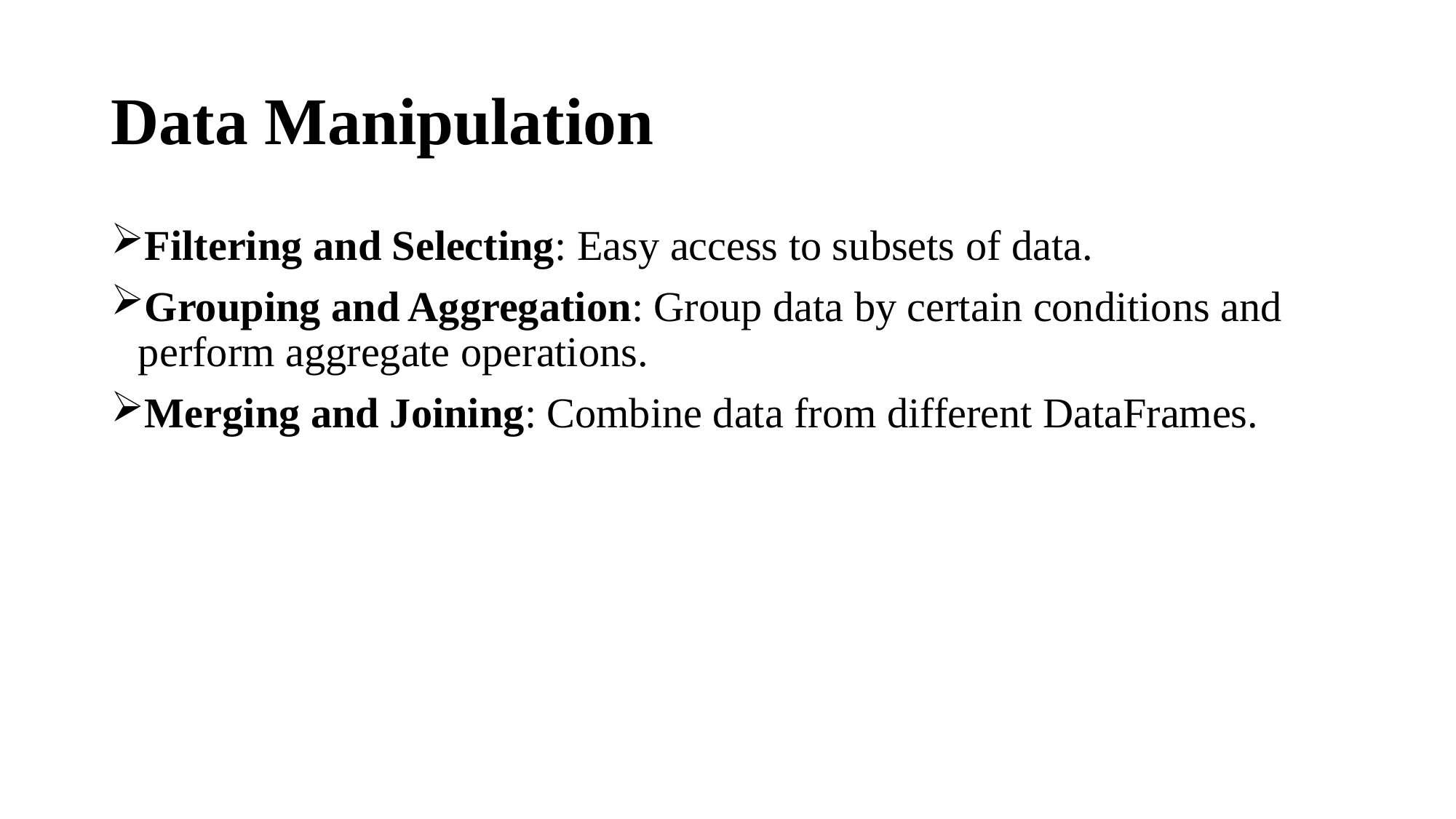

# Data Manipulation
Filtering and Selecting: Easy access to subsets of data.
Grouping and Aggregation: Group data by certain conditions and perform aggregate operations.
Merging and Joining: Combine data from different DataFrames.